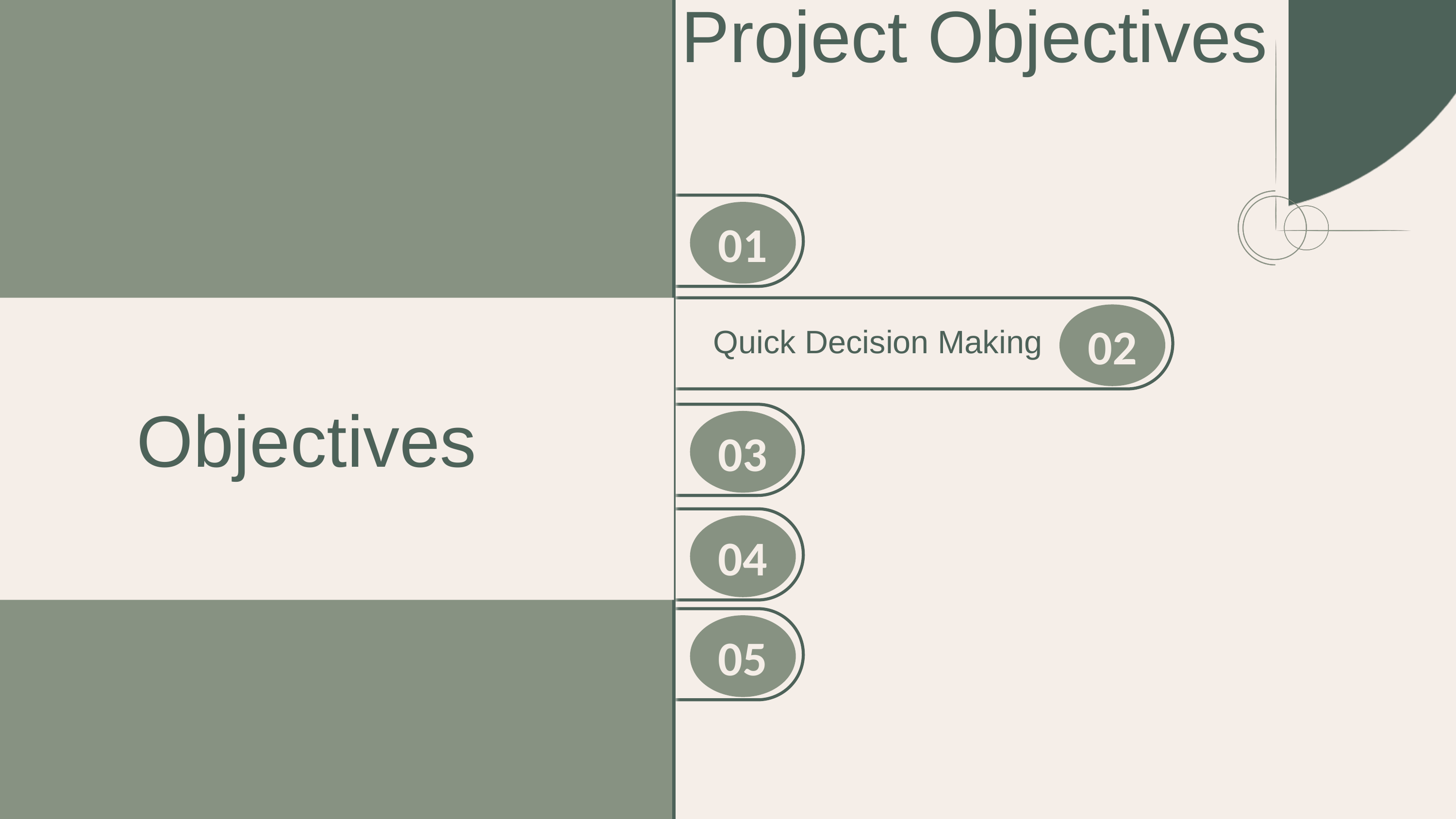

Project Objectives

01
Objectives

02
Quick Decision Making

03

04

05